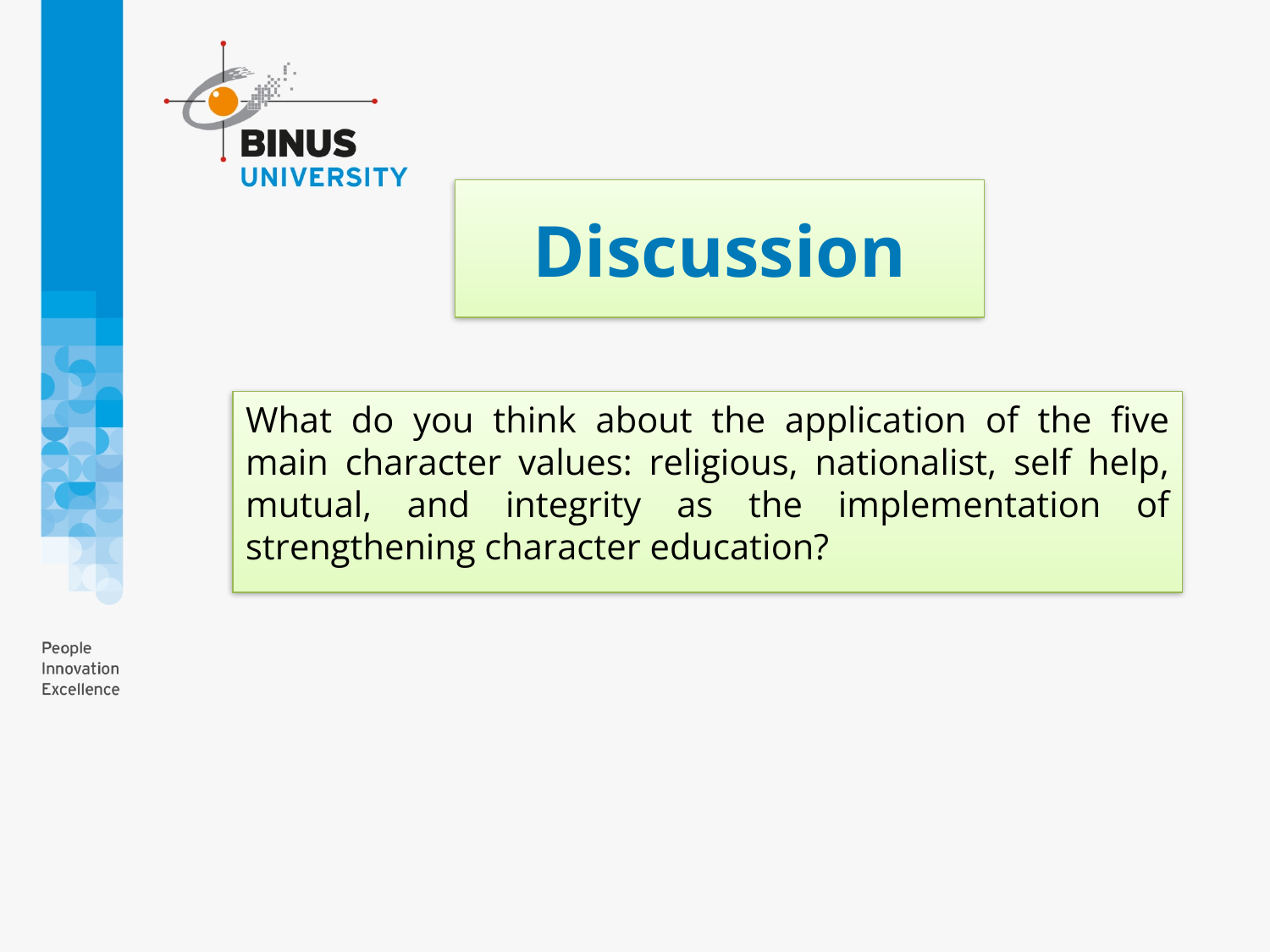

# Discussion
What do you think about the application of the five main character values: religious, nationalist, self help, mutual, and integrity as the implementation of strengthening character education?